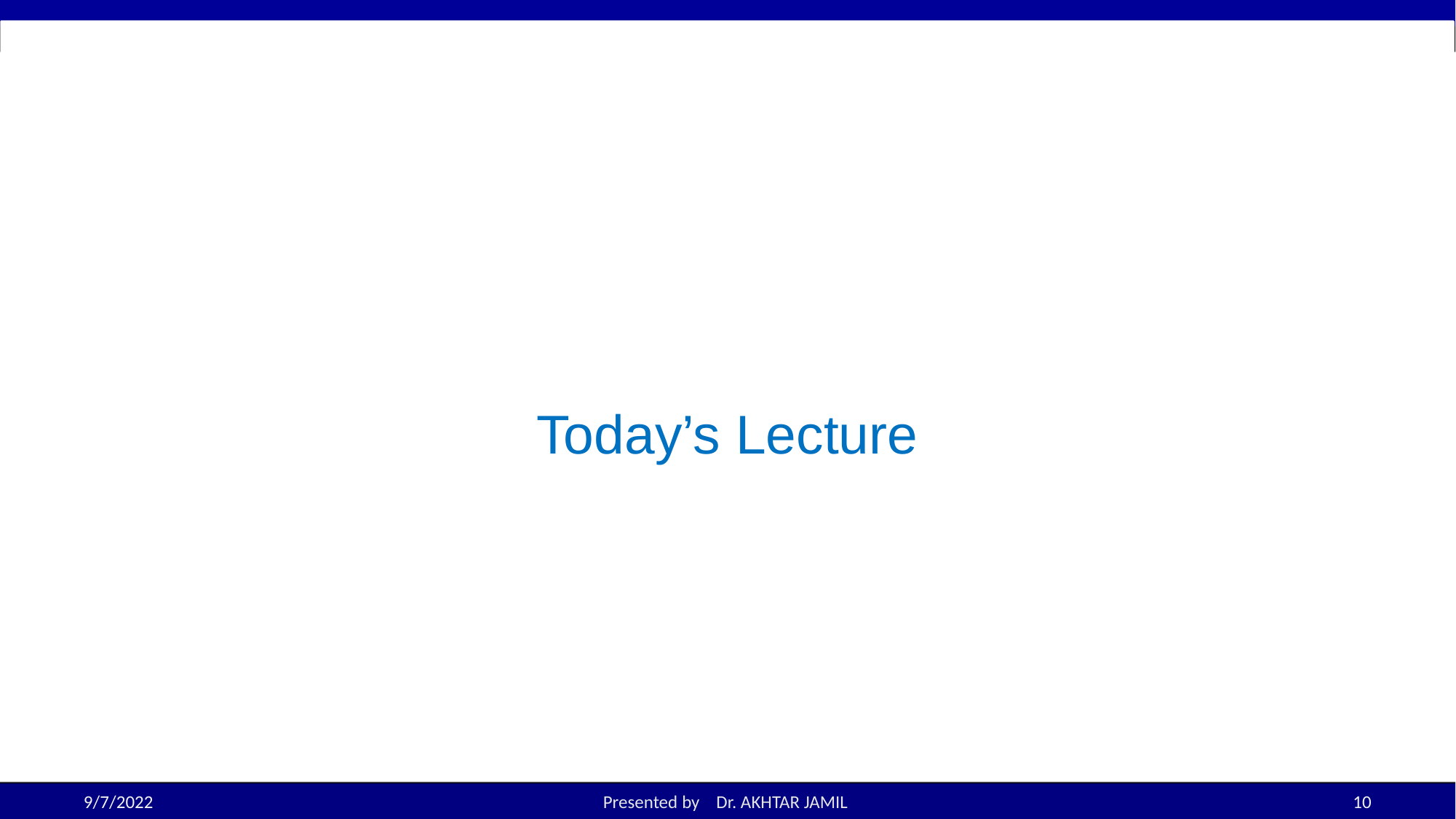

# Today’s Lecture
9/7/2022
Presented by    Dr. AKHTAR JAMIL
10